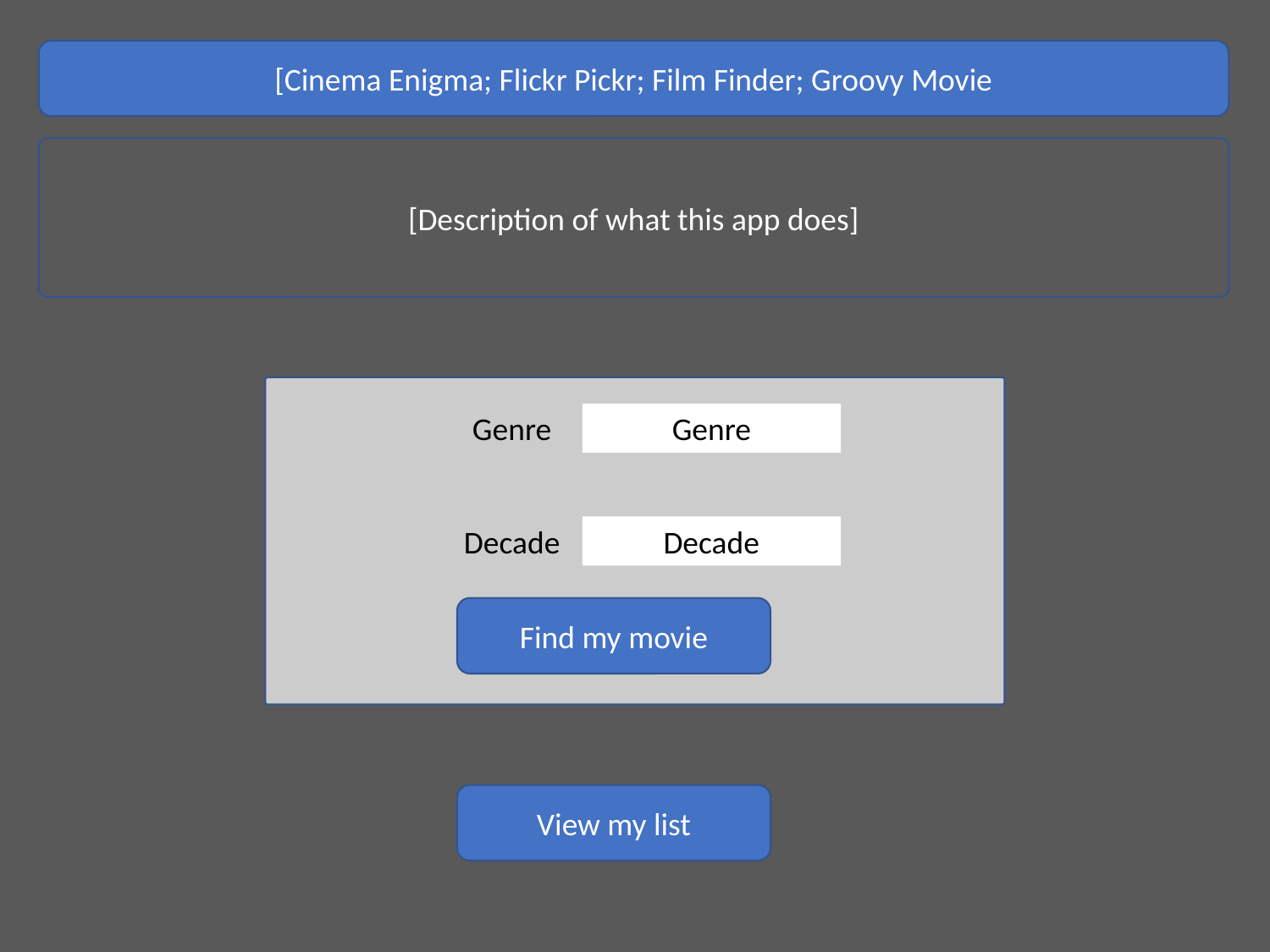

[Cinema Enigma; Flickr Pickr; Film Finder; Groovy Movie
[Description of what this app does]

Genre
Genre
Decade
Decade
Find my movie
View my list